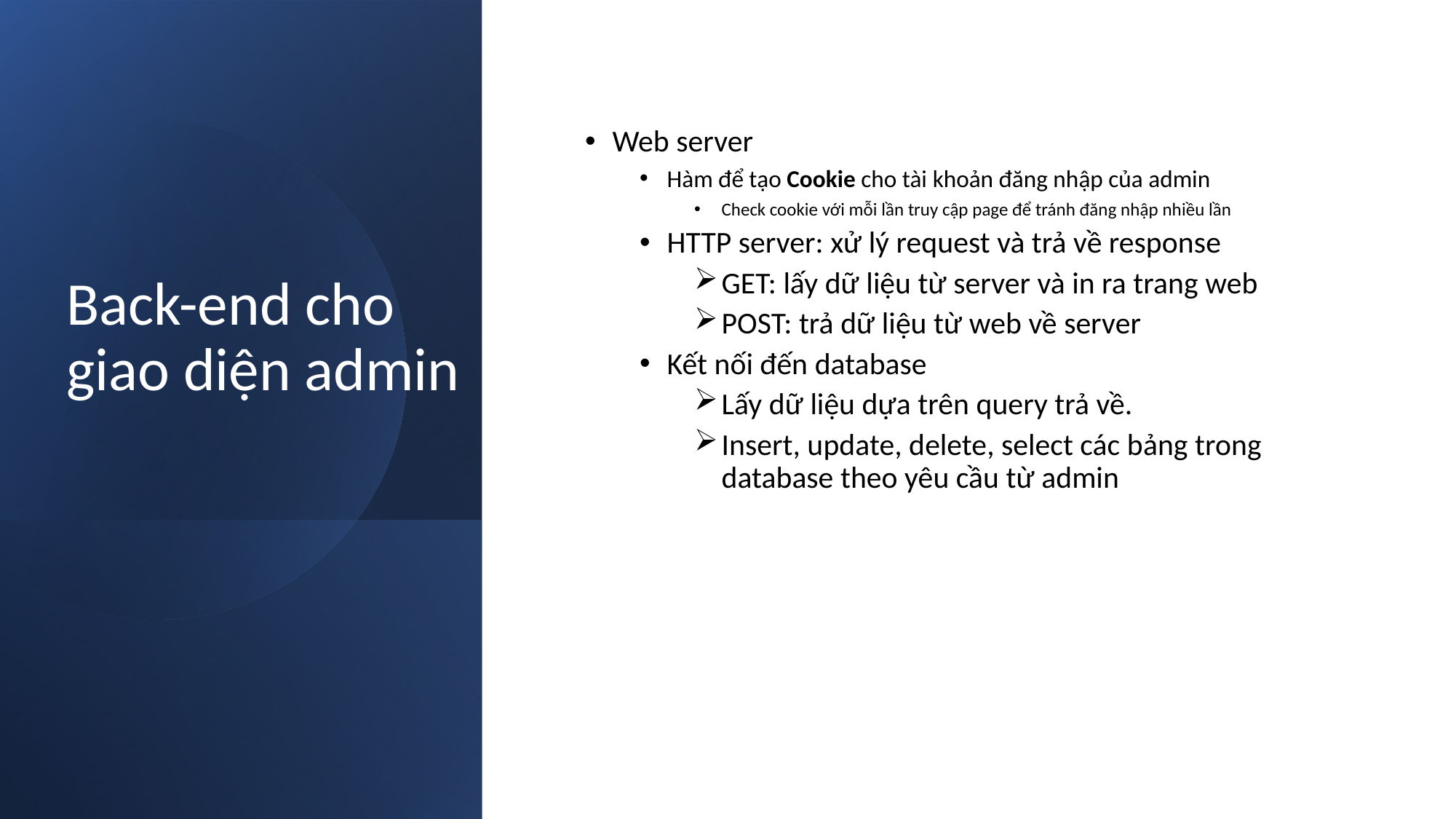

# Back-end cho giao diện admin
Web server
Hàm để tạo Cookie cho tài khoản đăng nhập của admin
Check cookie với mỗi lần truy cập page để tránh đăng nhập nhiều lần
HTTP server: xử lý request và trả về response
GET: lấy dữ liệu từ server và in ra trang web
POST: trả dữ liệu từ web về server
Kết nối đến database
Lấy dữ liệu dựa trên query trả về.
Insert, update, delete, select các bảng trong database theo yêu cầu từ admin